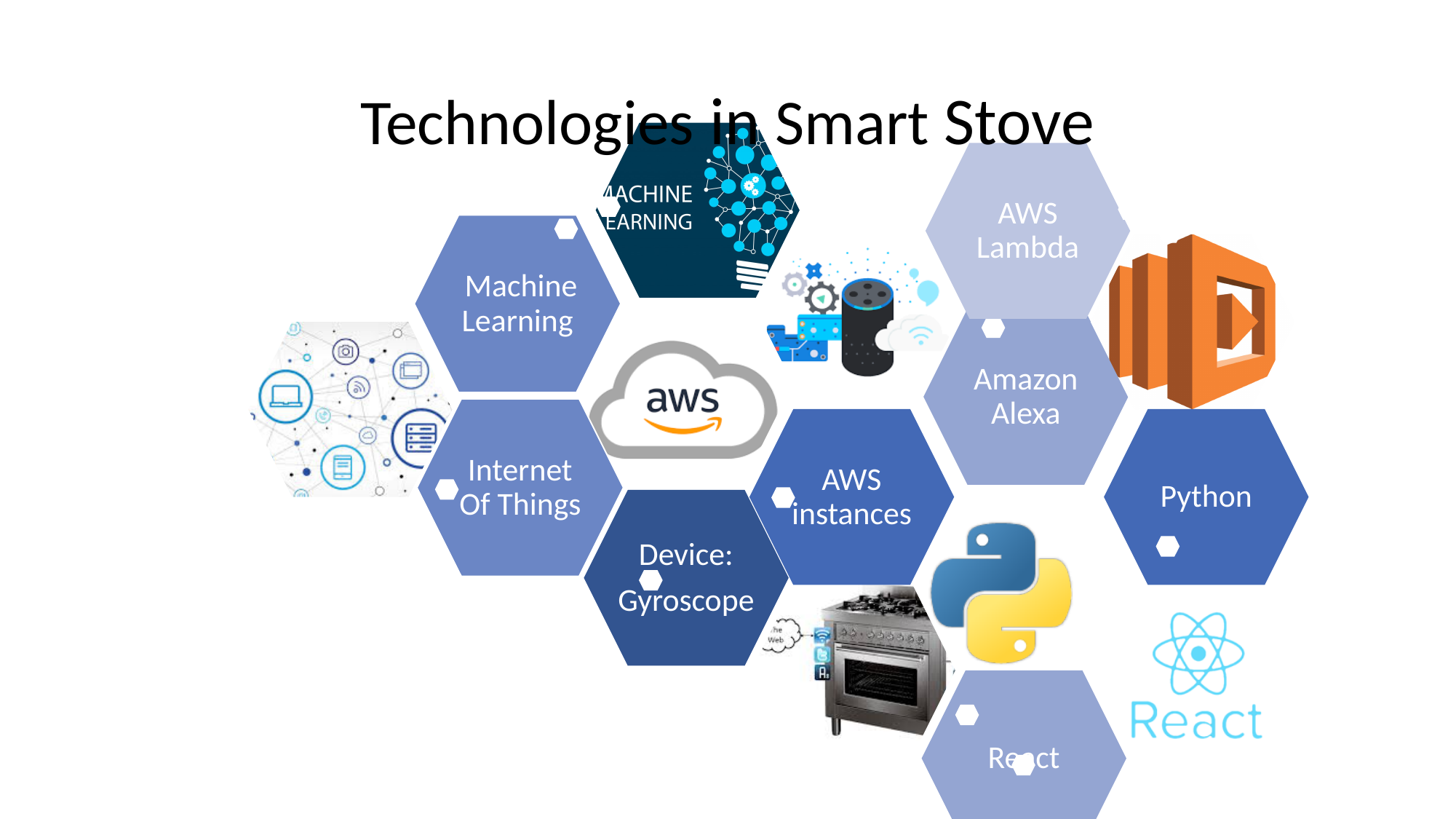

Device:
Gyroscope
AWS instances
 Machine Learning
Amazon Alexa
AWS Lambda
React
Internet Of Things
Python
# Technologies in Smart Stove